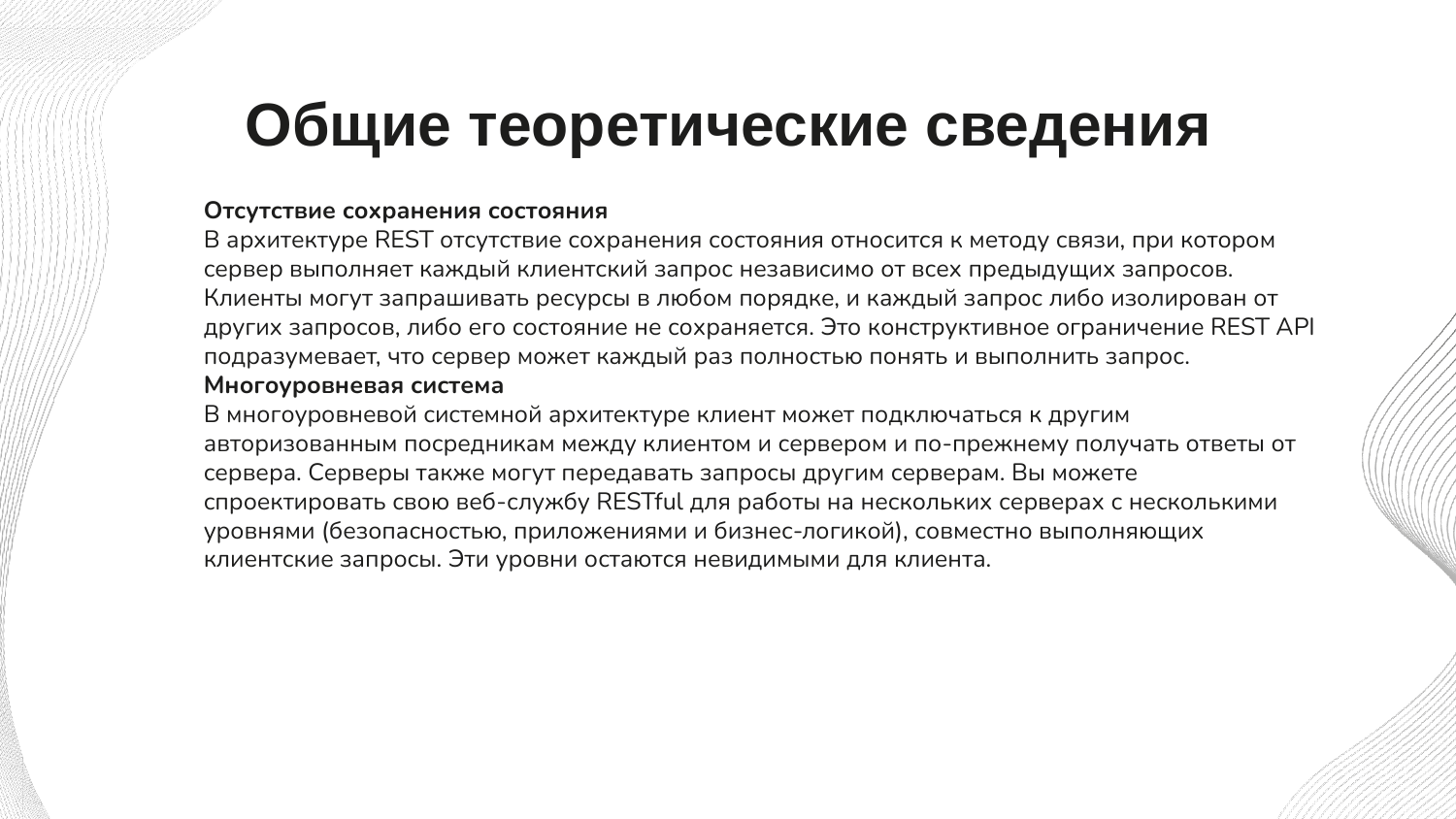

# Общие теоретические сведения
Отсутствие сохранения состояния
В архитектуре REST отсутствие сохранения состояния относится к методу связи, при котором сервер выполняет каждый клиентский запрос независимо от всех предыдущих запросов. Клиенты могут запрашивать ресурсы в любом порядке, и каждый запрос либо изолирован от других запросов, либо его состояние не сохраняется. Это конструктивное ограничение REST API подразумевает, что сервер может каждый раз полностью понять и выполнить запрос.
Многоуровневая система
В многоуровневой системной архитектуре клиент может подключаться к другим авторизованным посредникам между клиентом и сервером и по-прежнему получать ответы от сервера. Серверы также могут передавать запросы другим серверам. Вы можете спроектировать свою веб-службу RESTful для работы на нескольких серверах с несколькими уровнями (безопасностью, приложениями и бизнес-логикой), совместно выполняющих клиентские запросы. Эти уровни остаются невидимыми для клиента.